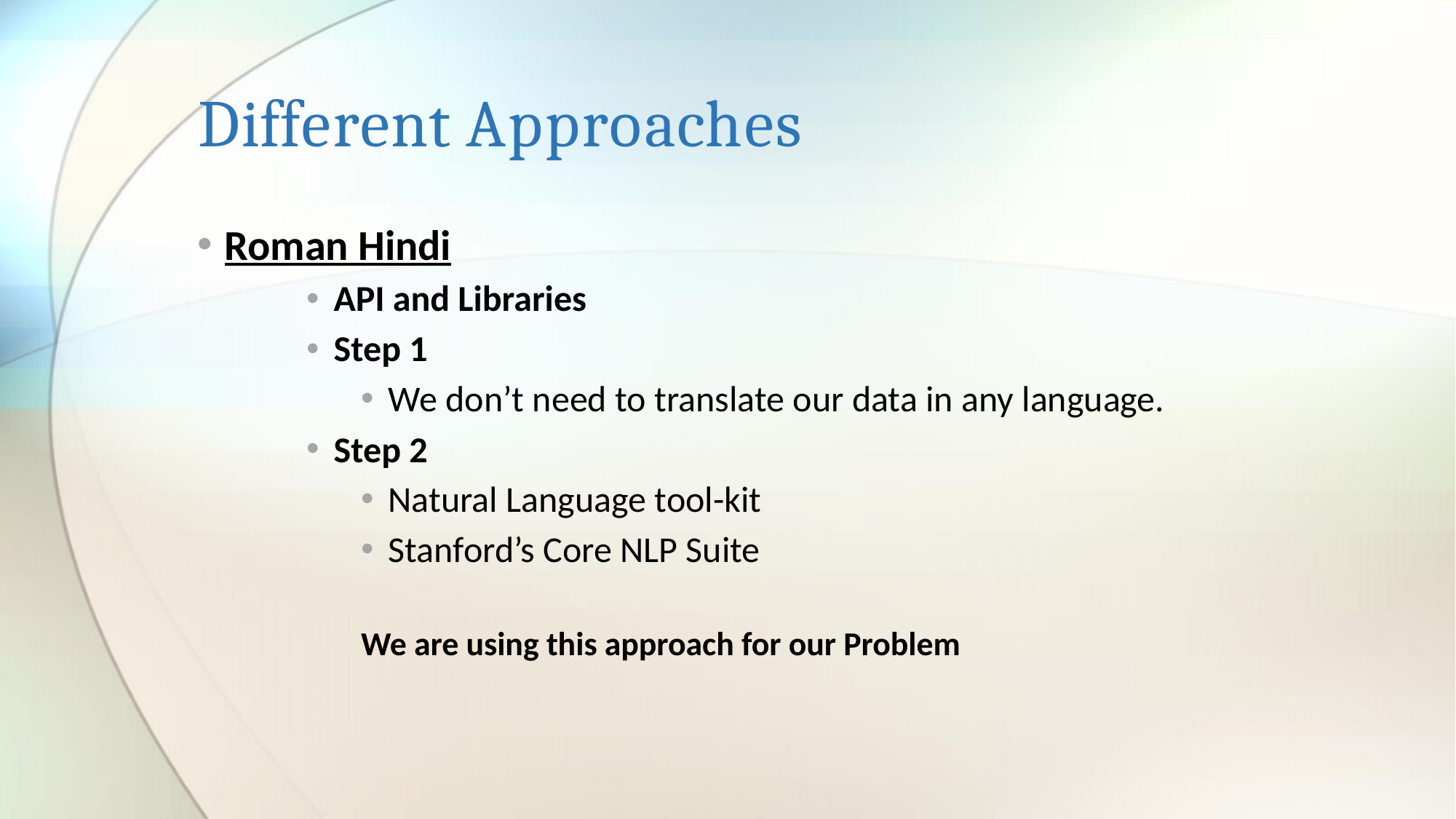

# Different Approaches
Roman Hindi
API and Libraries
Step 1
We don’t need to translate our data in any language.
Step 2
Natural Language tool-kit
Stanford’s Core NLP Suite

We are using this approach for our Problem